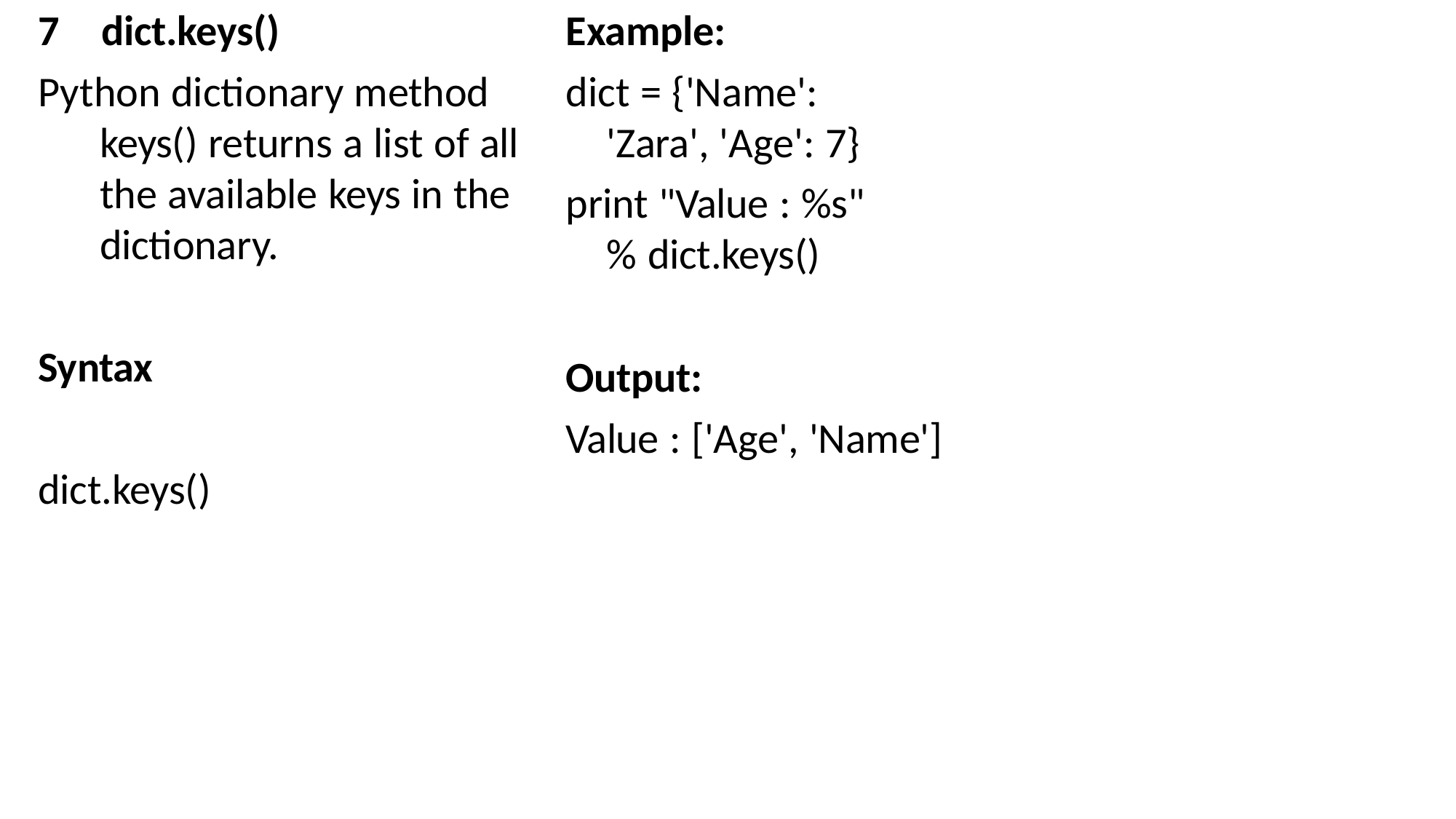

7	dict.keys()
Python dictionary method keys() returns a list of all the available keys in the dictionary.
Example:
dict = {'Name': 'Zara', 'Age': 7}
print "Value : %s" % dict.keys()
Output:
Value : ['Age', 'Name']
Syntax
dict.keys()